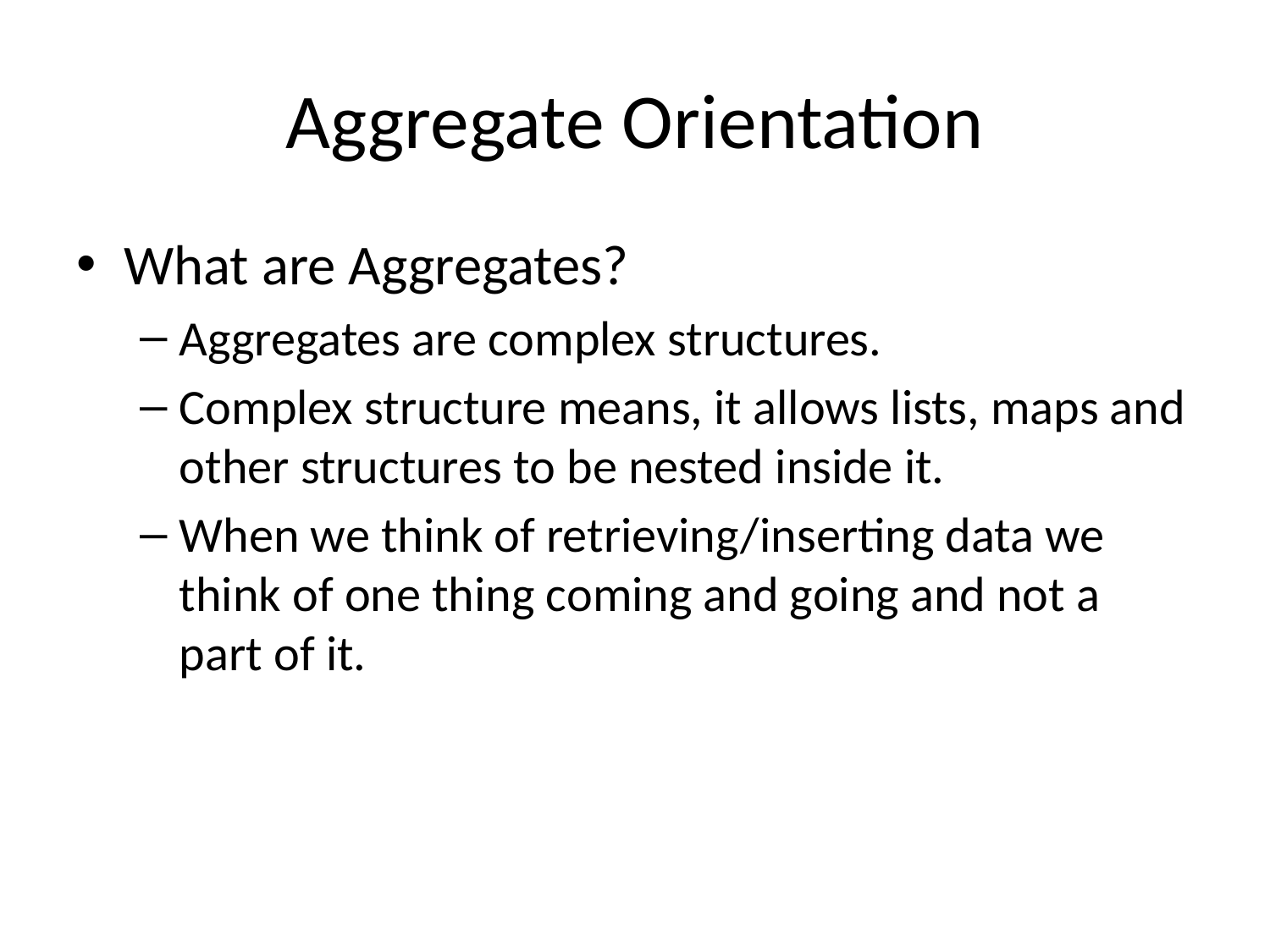

# Aggregate Orientation
What are Aggregates?
Aggregates are complex structures.
Complex structure means, it allows lists, maps and other structures to be nested inside it.
When we think of retrieving/inserting data we think of one thing coming and going and not a part of it.